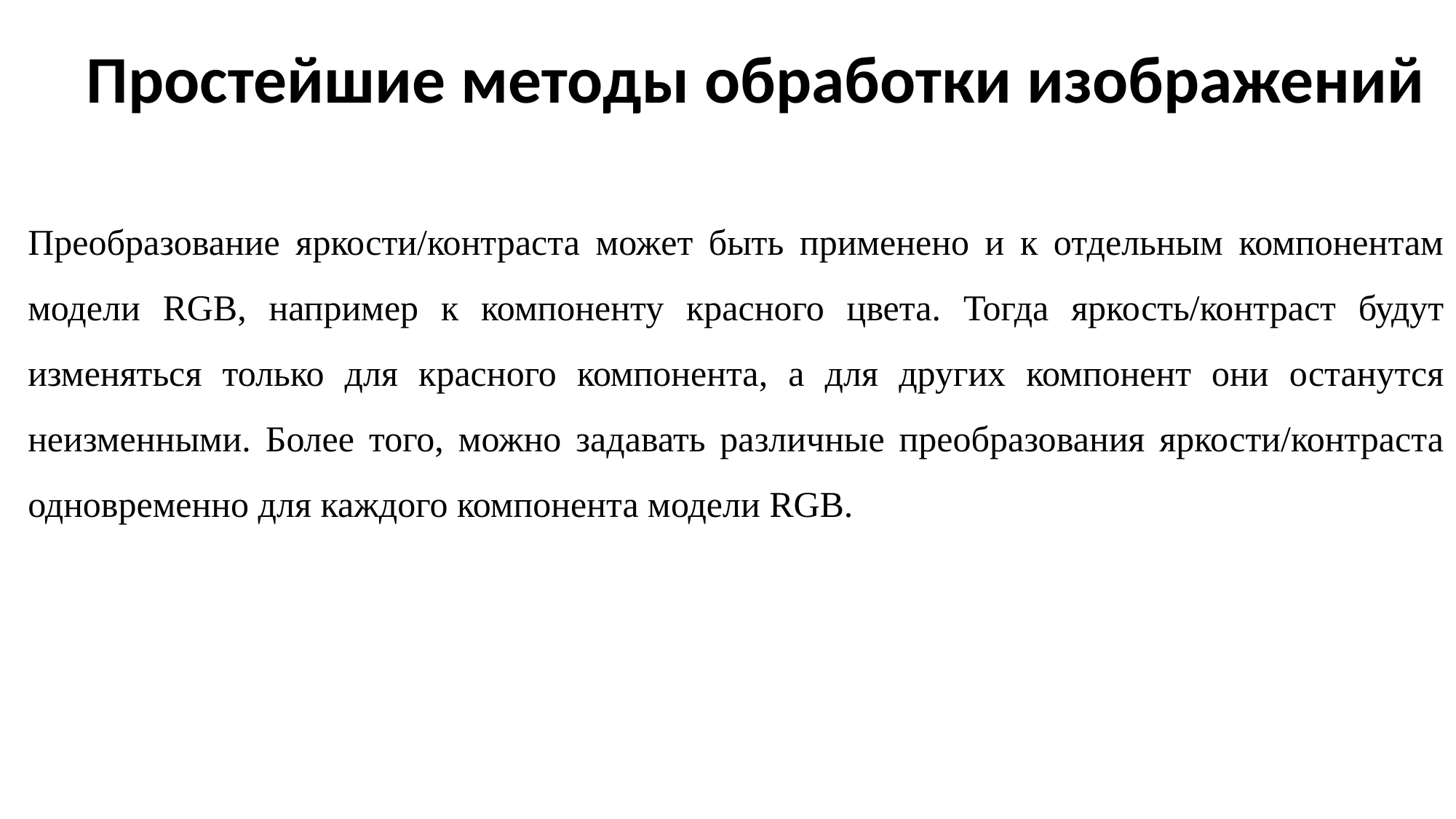

Простейшие методы обработки изображений
Преобразование яркости/контраста может быть применено и к отдельным компонентам модели RGB, например к компоненту красного цвета. Тогда яркость/контраст будут изменяться только для красного компонента, а для других компонент они останутся неизменными. Более того, можно задавать различные преобразования яркости/контраста одновременно для каждого компонента модели RGB.